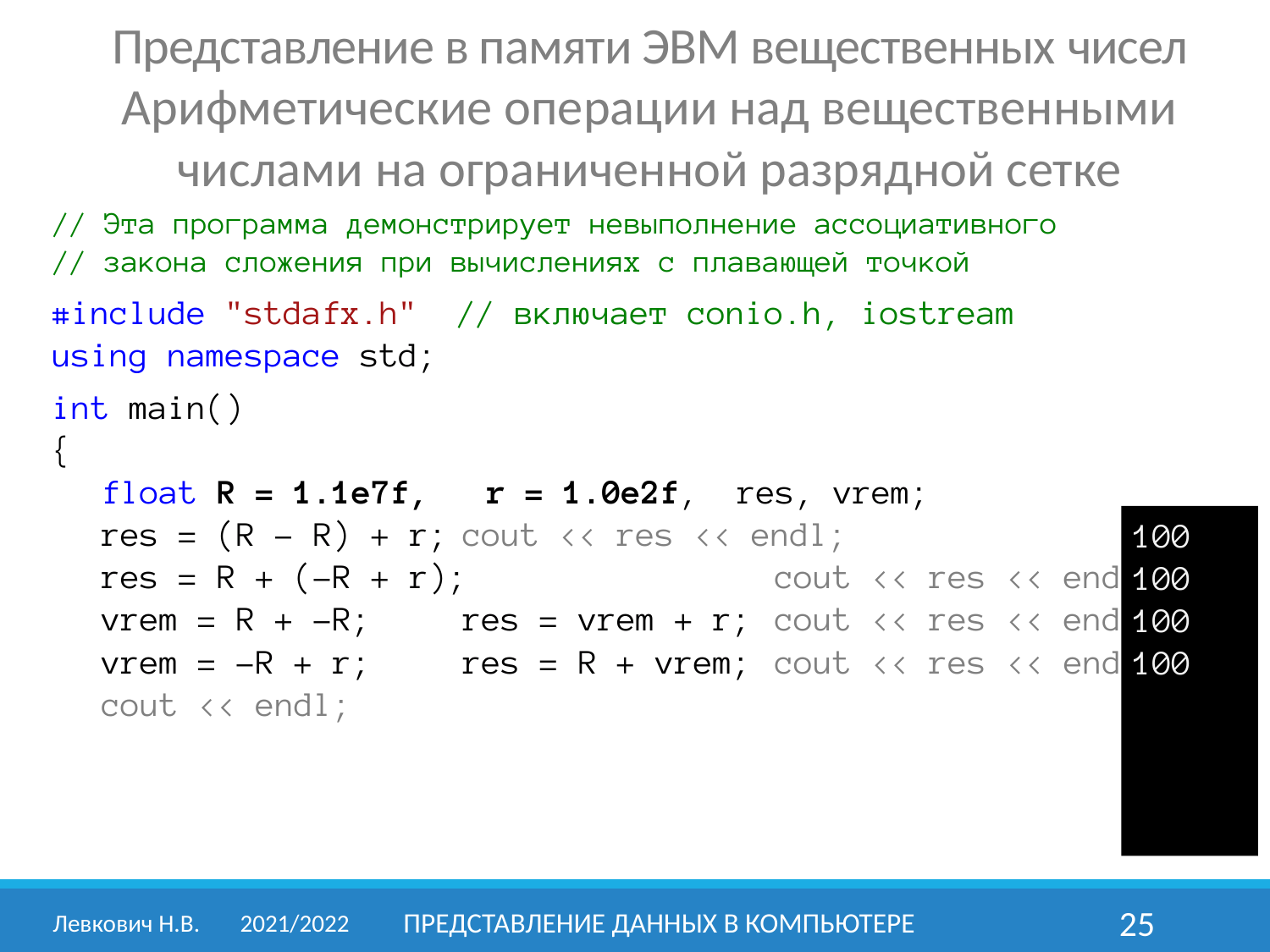

Представление в памяти ЭВМ вещественных чисел
Арифметические операции над вещественными числами на ограниченной разрядной сетке
// Эта программа демонстрирует невыполнение ассоциативного
// закона сложения при вычислениях с плавающей точкой
#include "stdafx.h"  // включает conio.h, iostream
using namespace std;
int main()
{
float R = 1.1e7f,   r = 1.0e2f,  res, vrem;
res = (R - R) + r;	cout << res << endl;
res = R + (-R + r);	cout << res << endl;
vrem = R + -R;	res = vrem + r; 	cout << res << endl;
vrem = -R + r;	res = R + vrem; 	cout << res << endl;
cout << endl;
100
100
100
100
Левкович Н.В.	2021/2022
Представление данных в компьютере
25